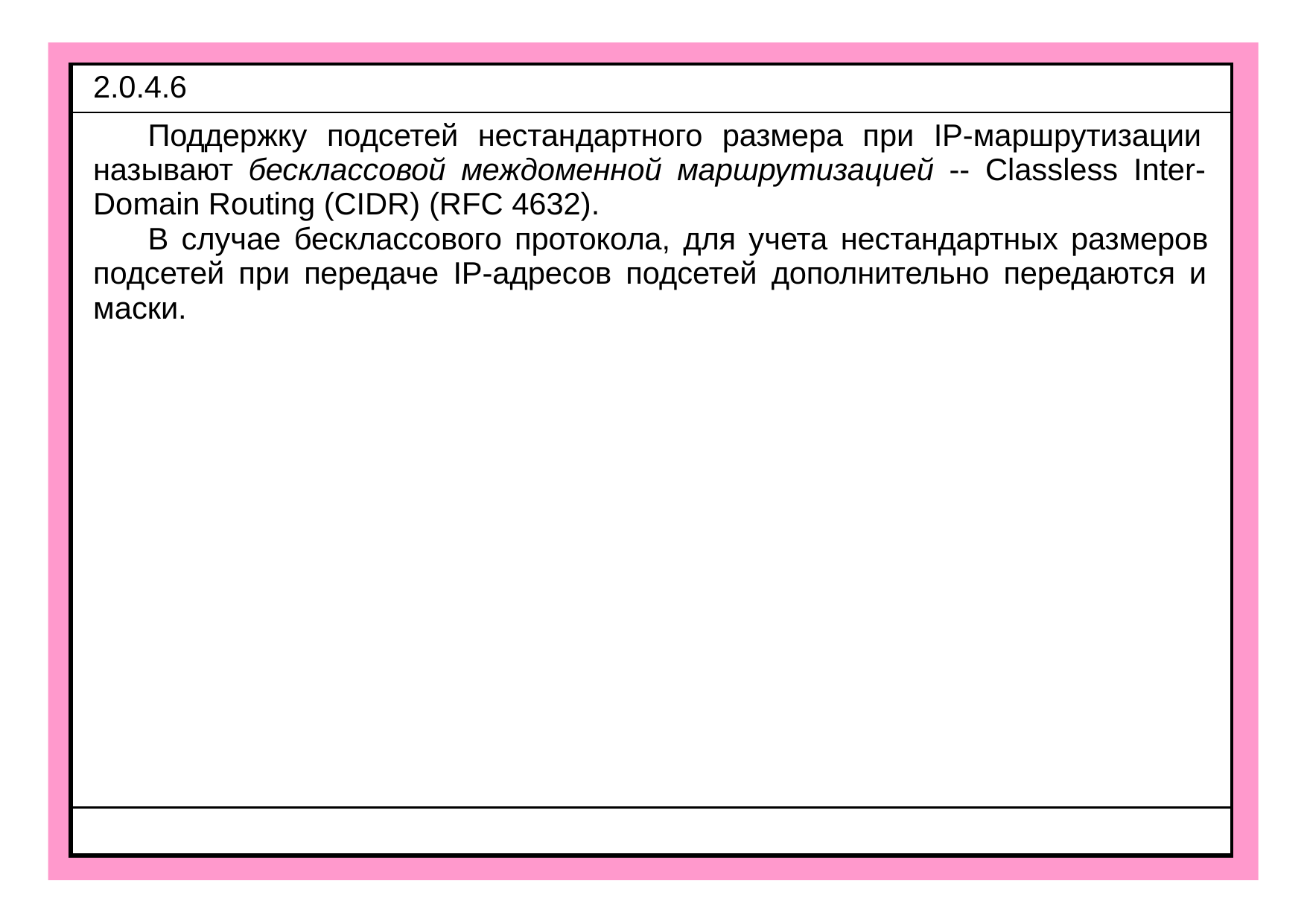

| 2.0.4.6 |
| --- |
| Поддержку подсетей нестандартного размера при IP-маршрутизации называют бесклассовой междоменной маршрутизацией -- Classless Inter- Domain Routing (CIDR) (RFC 4632). В случае бесклассового протокола, для учета нестандартных размеров подсетей при передаче IP-адресов подсетей дополнительно передаются и маски. |
|  |